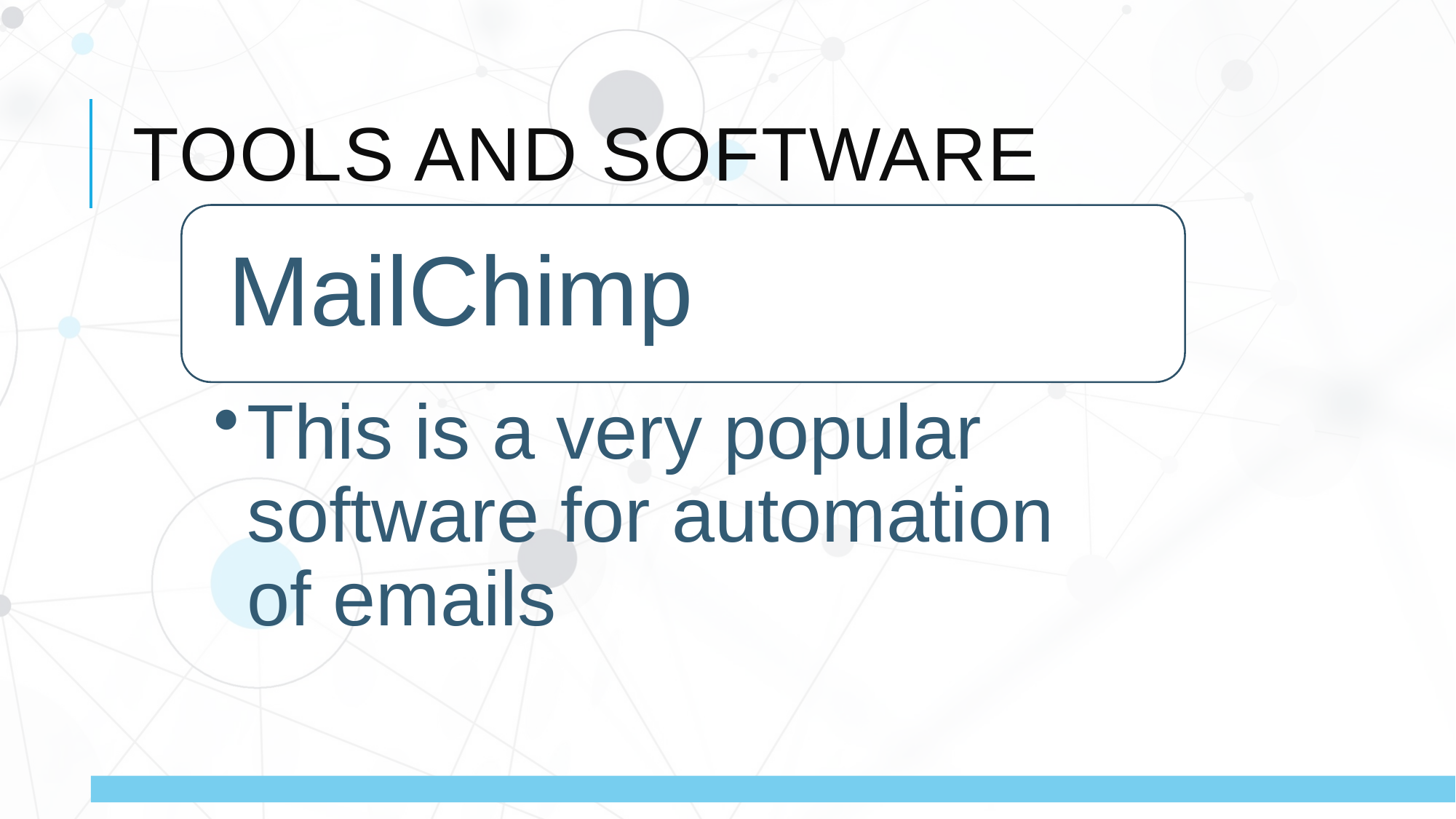

# Tools and Software
MailChimp
This is a very popular software for automation of emails